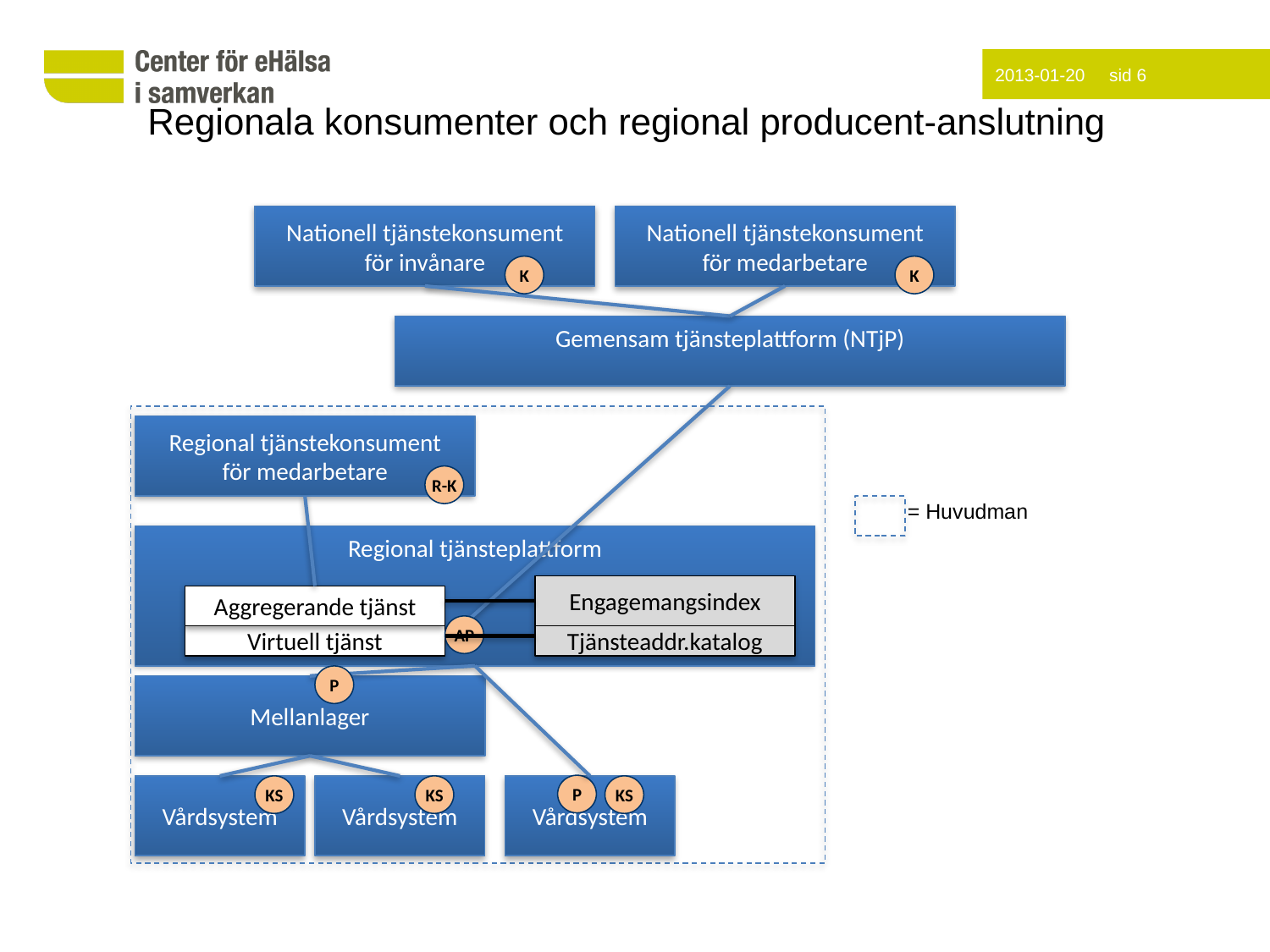

2013-01-20     sid 6
# Regionala konsumenter och regional producent-anslutning
Nationell tjänstekonsument
för invånare
Nationell tjänstekonsument
för medarbetare
K
K
Gemensam tjänsteplattform (NTjP)

Regional tjänstekonsument
för medarbetare
R-K
= Huvudman

Regional tjänsteplattform
Engagemangsindex
Aggregerande tjänst
AP
Virtuell tjänst
Tjänsteaddr.katalog
P
Mellanlager
P
Vårdsystem
KS
Vårdsystem
KS
Vårdsystem
KS